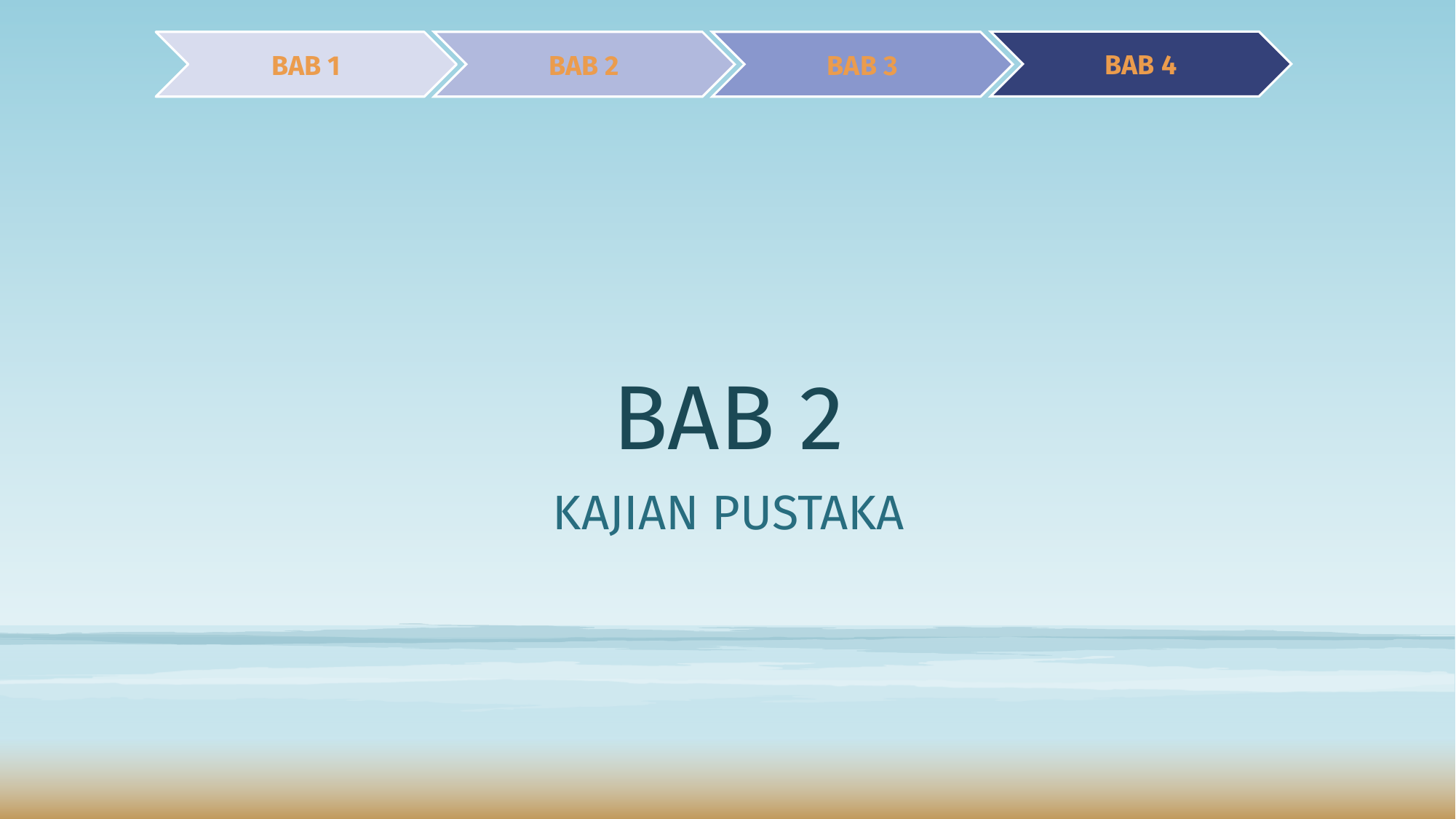

BAB 4
BAB 1
BAB 2
BAB 3
# BAB 2
KAJIAN PUSTAKA